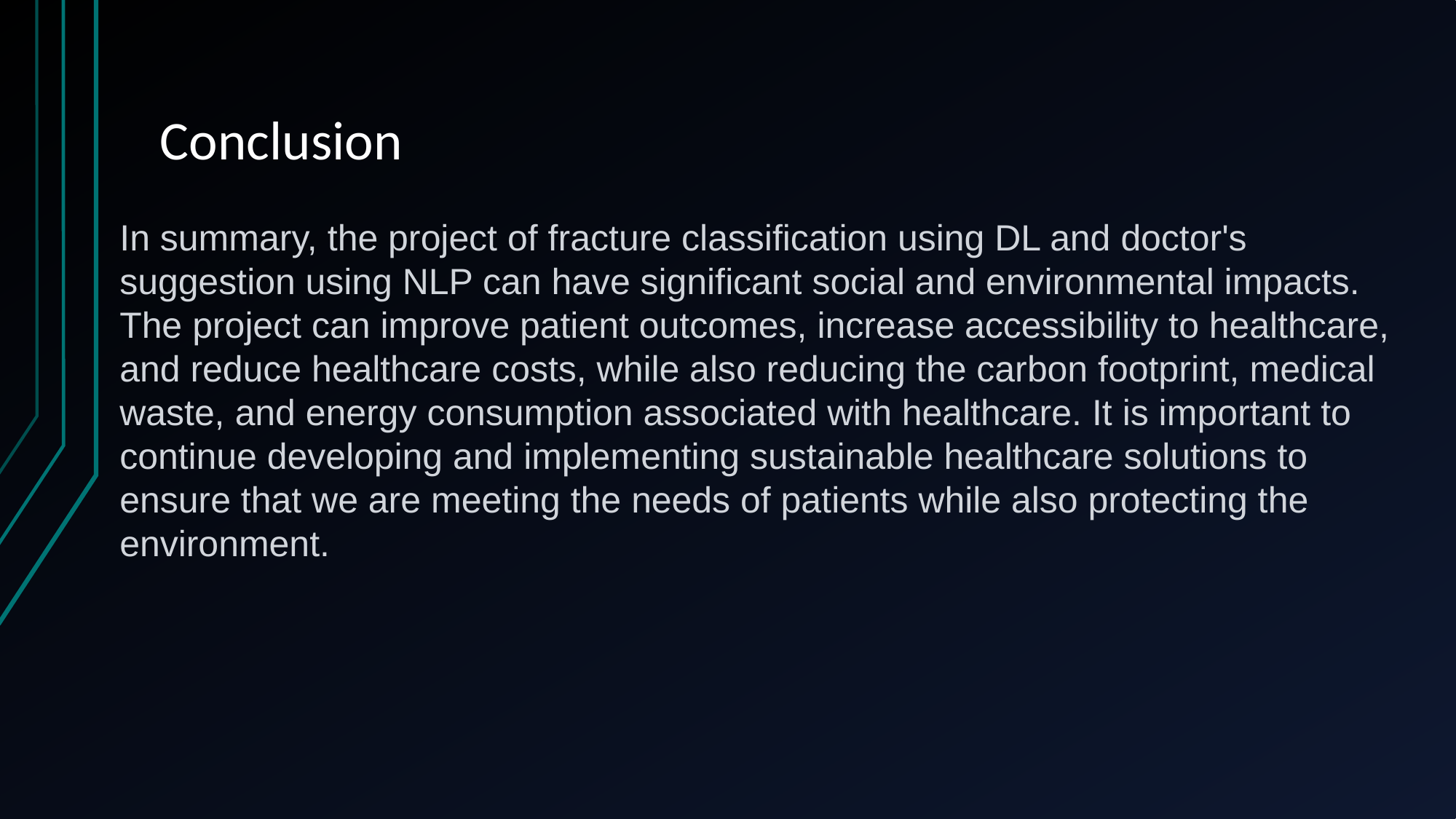

# Conclusion
In summary, the project of fracture classification using DL and doctor's suggestion using NLP can have significant social and environmental impacts. The project can improve patient outcomes, increase accessibility to healthcare, and reduce healthcare costs, while also reducing the carbon footprint, medical waste, and energy consumption associated with healthcare. It is important to continue developing and implementing sustainable healthcare solutions to ensure that we are meeting the needs of patients while also protecting the environment.